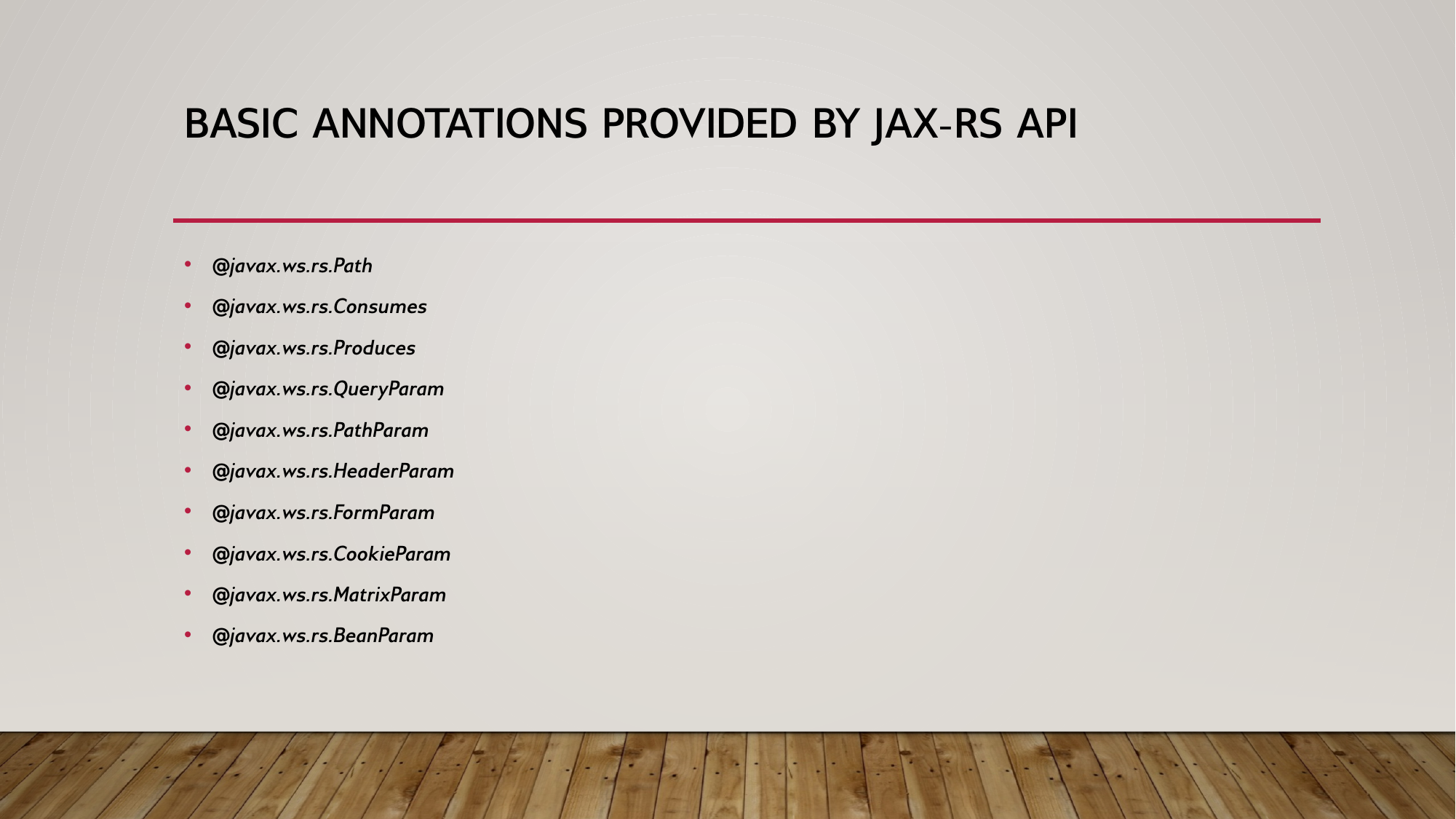

# basic Annotations provided by JAX-RS API
@javax.ws.rs.Path
@javax.ws.rs.Consumes
@javax.ws.rs.Produces
@javax.ws.rs.QueryParam
@javax.ws.rs.PathParam
@javax.ws.rs.HeaderParam
@javax.ws.rs.FormParam
@javax.ws.rs.CookieParam
@javax.ws.rs.MatrixParam
@javax.ws.rs.BeanParam